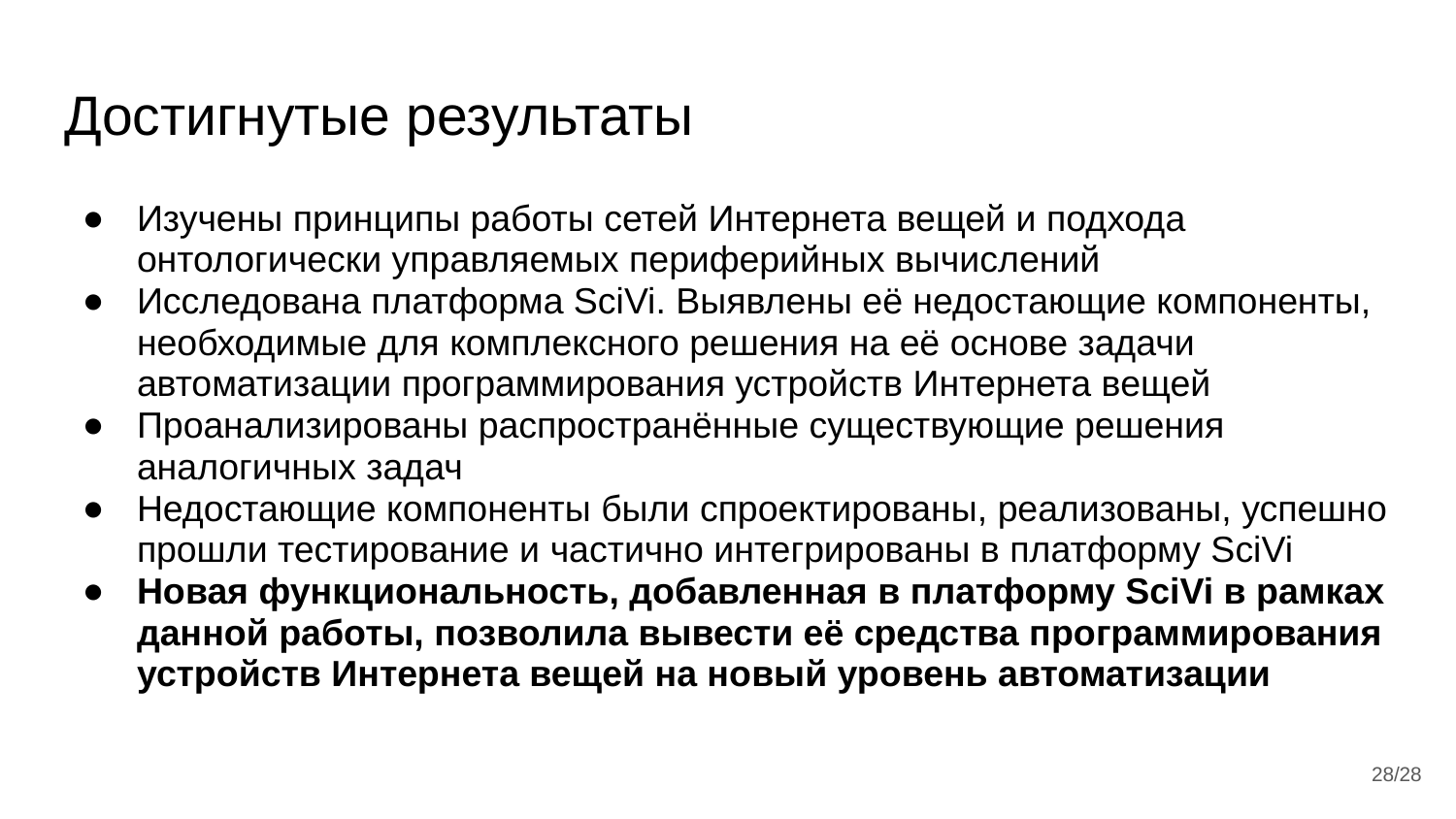

# Достигнутые результаты
Изучены принципы работы сетей Интернета вещей и подхода онтологически управляемых периферийных вычислений
Исследована платформа SciVi. Выявлены её недостающие компоненты, необходимые для комплексного решения на её основе задачи автоматизации программирования устройств Интернета вещей
Проанализированы распространённые существующие решения аналогичных задач
Недостающие компоненты были спроектированы, реализованы, успешно прошли тестирование и частично интегрированы в платформу SciVi
Новая функциональность, добавленная в платформу SciVi в рамках данной работы, позволила вывести её средства программирования устройств Интернета вещей на новый уровень автоматизации
28/28